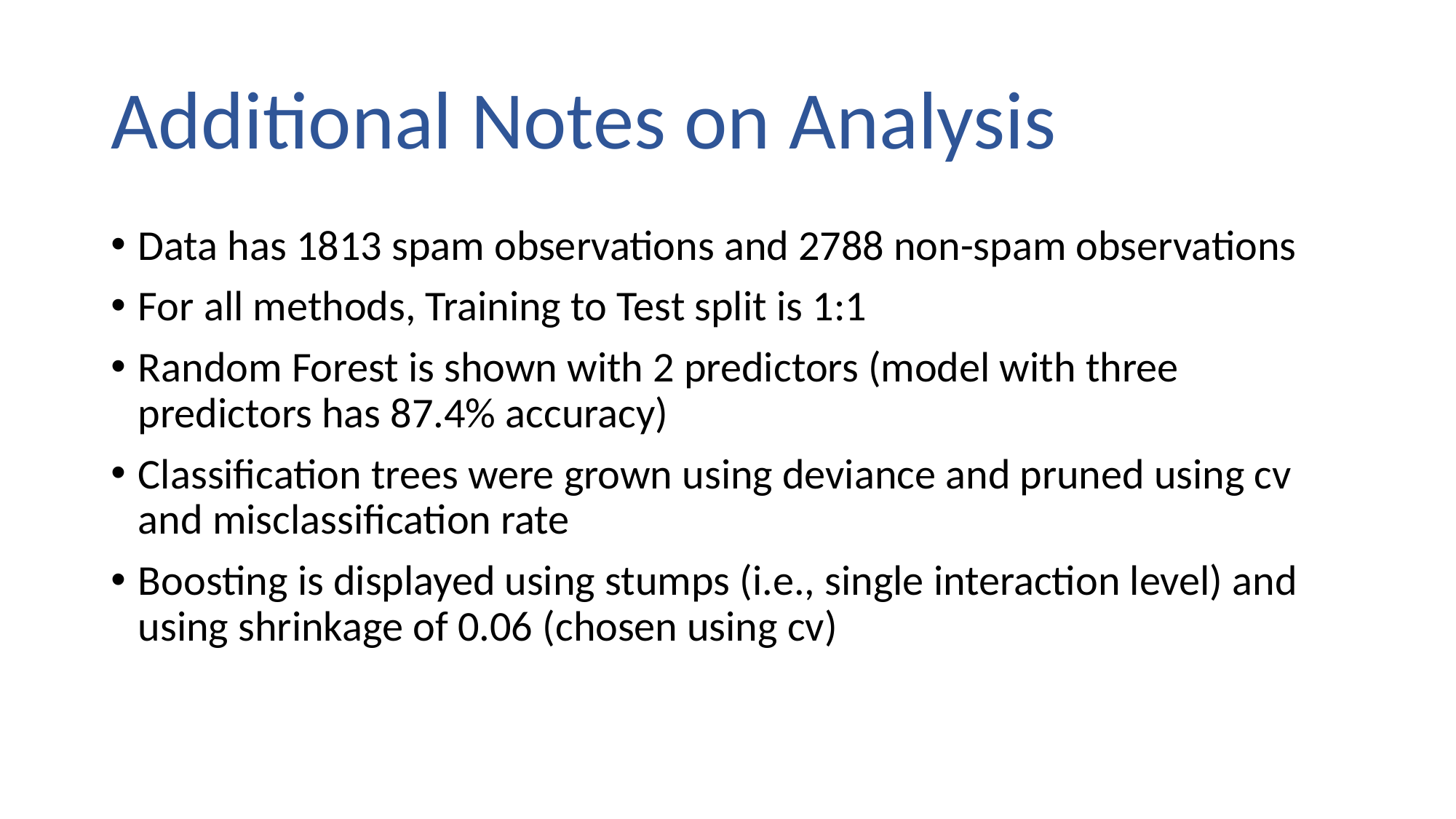

# Additional Notes on Analysis
Data has 1813 spam observations and 2788 non-spam observations
For all methods, Training to Test split is 1:1
Random Forest is shown with 2 predictors (model with three predictors has 87.4% accuracy)
Classification trees were grown using deviance and pruned using cv and misclassification rate
Boosting is displayed using stumps (i.e., single interaction level) and using shrinkage of 0.06 (chosen using cv)